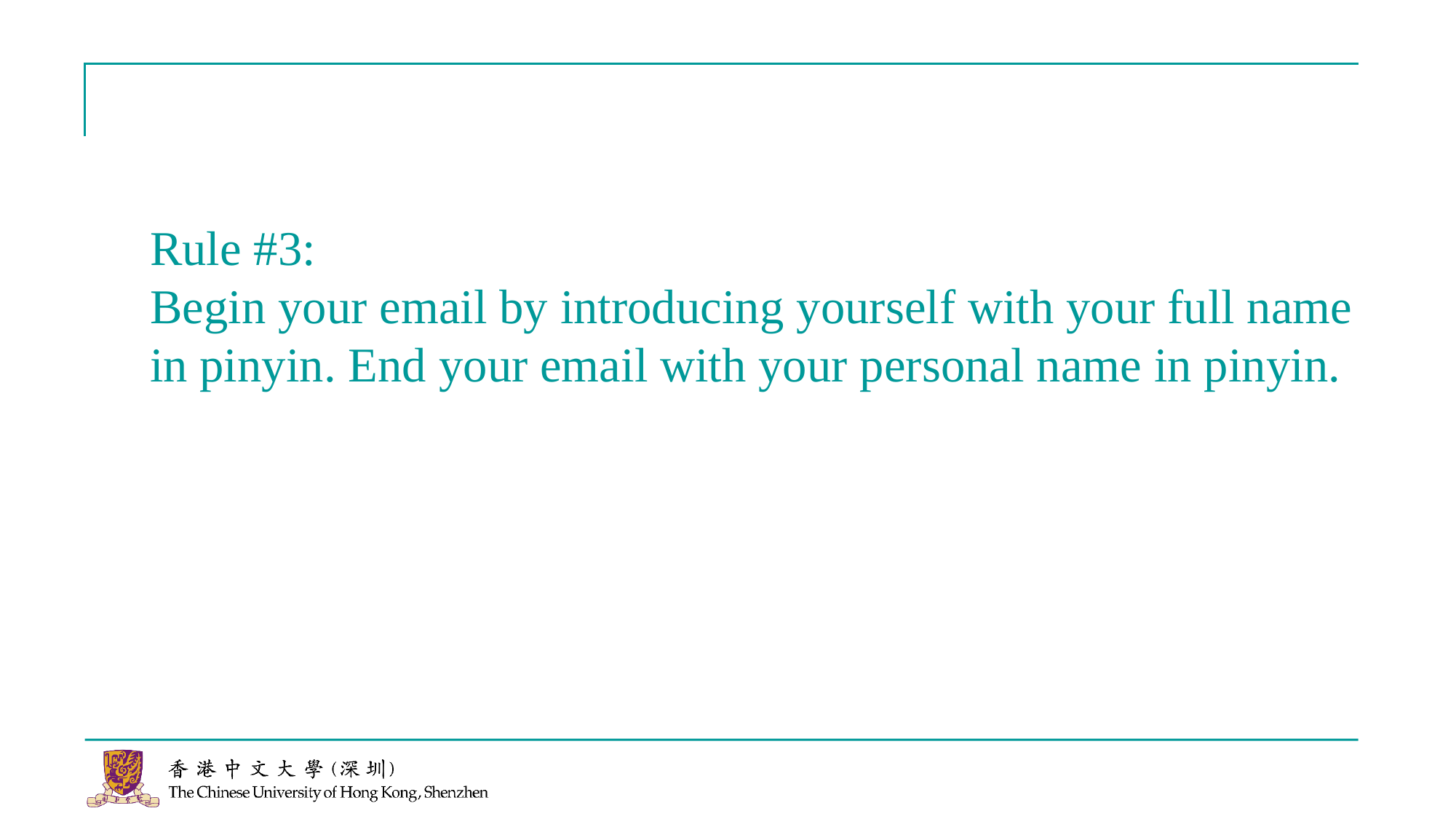

Rule #3:
Begin your email by introducing yourself with your full name in pinyin. End your email with your personal name in pinyin.